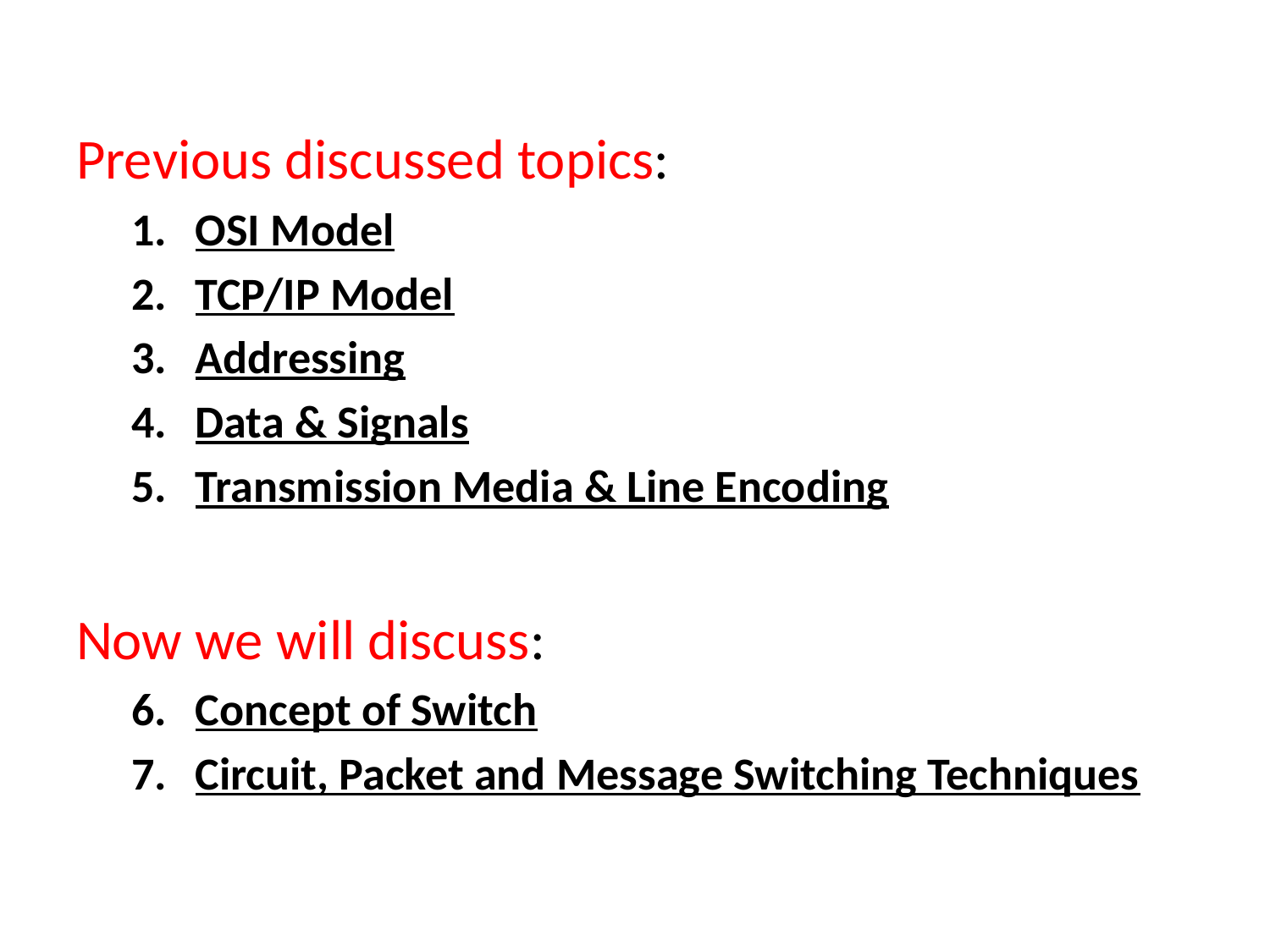

Previous discussed topics:
OSI Model
TCP/IP Model
Addressing
Data & Signals
Transmission Media & Line Encoding

Now we will discuss:
Concept of Switch
Circuit, Packet and Message Switching Techniques